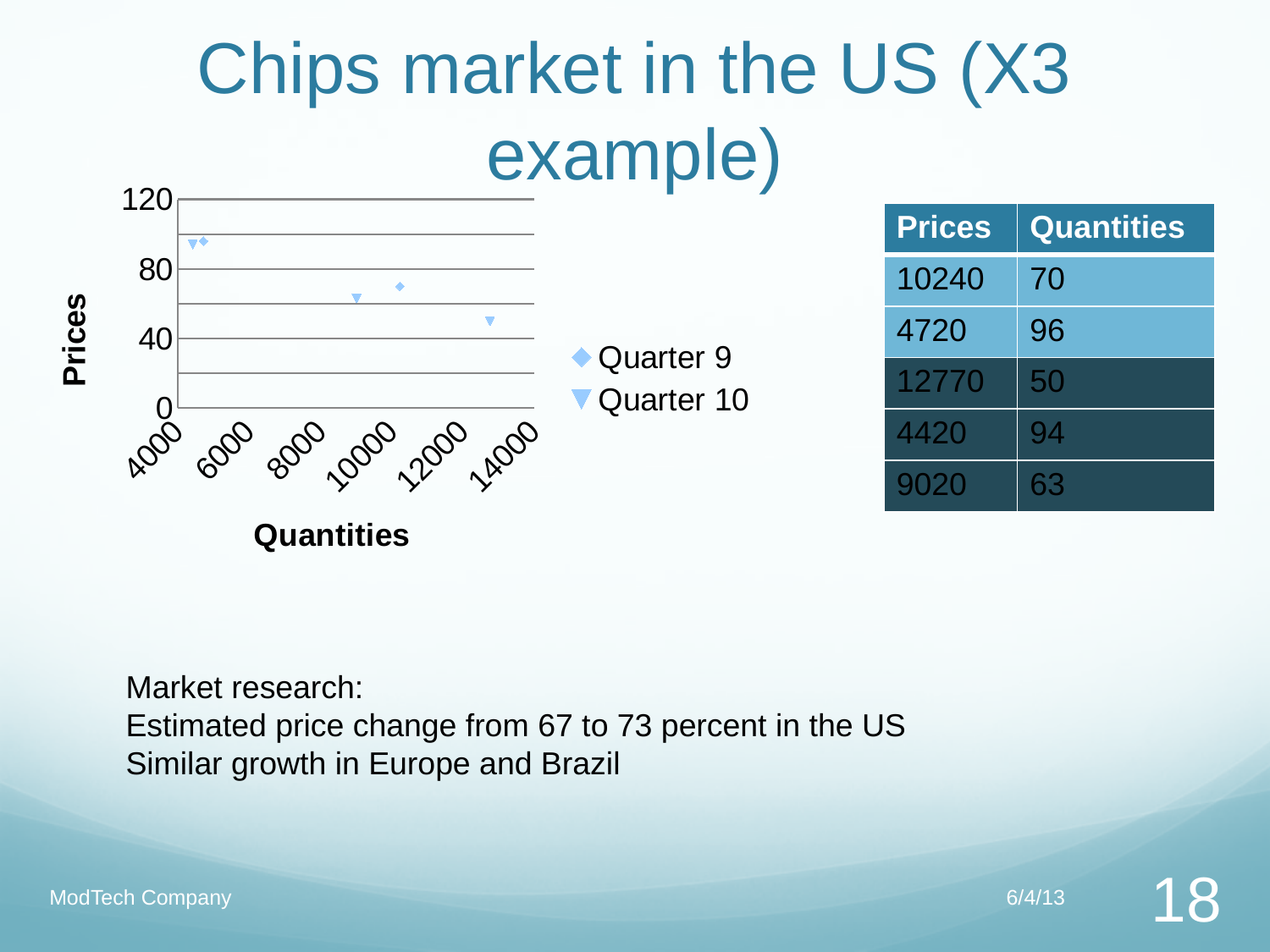

# Chips market in the US (X3 example)

### Chart

| Category | Quarter 9 | Quarter 10  |
|---|---|---|
| Prices | Quantities |
| --- | --- |
| 10240 | 70 |
| 4720 | 96 |
| 12770 | 50 |
| 4420 | 94 |
| 9020 | 63 |
Market research:
Estimated price change from 67 to 73 percent in the US
Similar growth in Europe and Brazil

ModTech Company
6/4/13
18